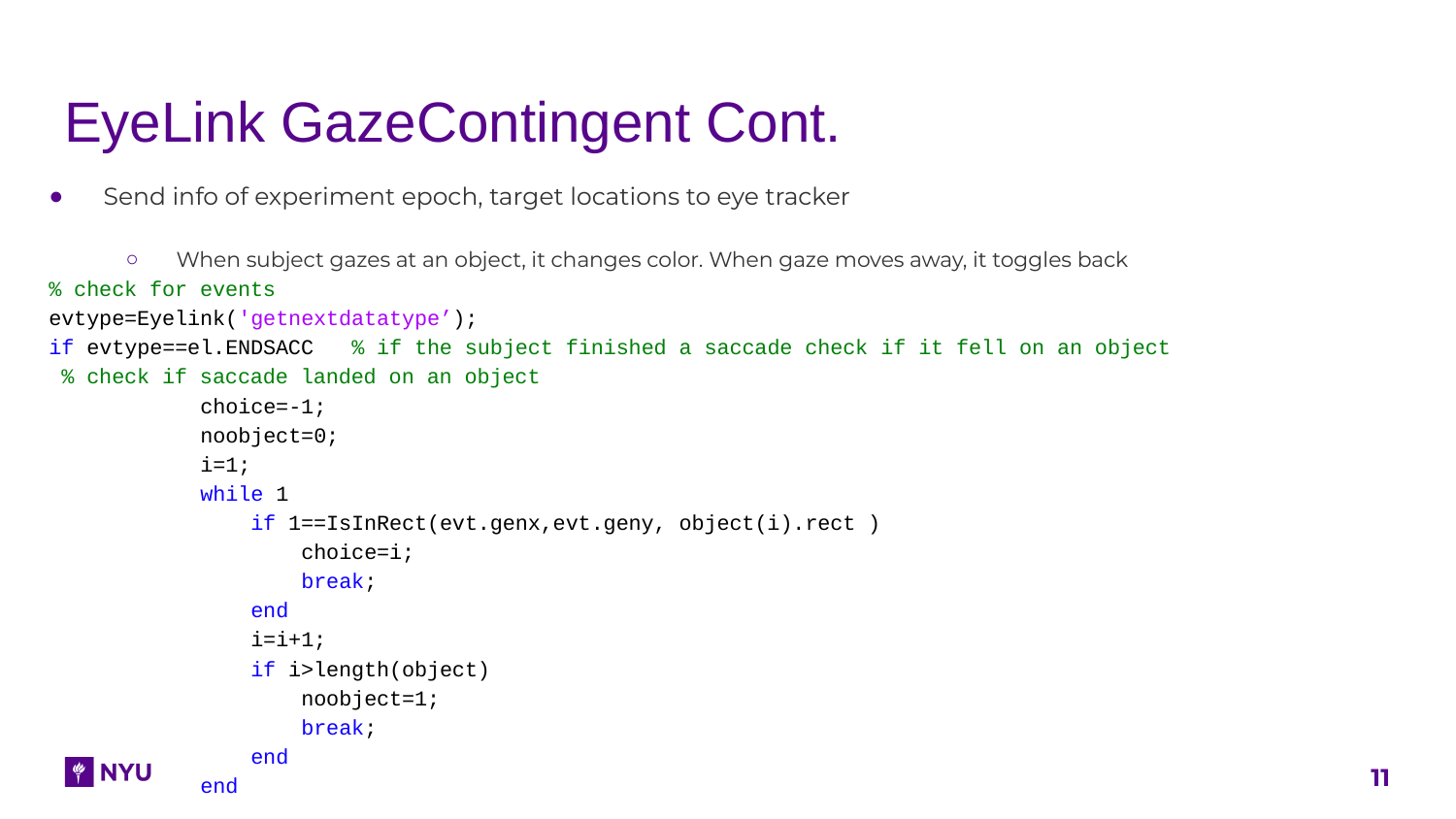

# EyeLink GazeContingent Cont.
Send info of experiment epoch, target locations to eye tracker
When subject gazes at an object, it changes color. When gaze moves away, it toggles back
% check for events
evtype=Eyelink('getnextdatatype’);
if evtype==el.ENDSACC   % if the subject finished a saccade check if it fell on an object
 % check if saccade landed on an object
            choice=-1;
            noobject=0;
            i=1;
            while 1
                if 1==IsInRect(evt.genx,evt.geny, object(i).rect )
                    choice=i;
                    break;
                end
                i=i+1;
                if i>length(object)
                    noobject=1;
                    break;
                end
            end